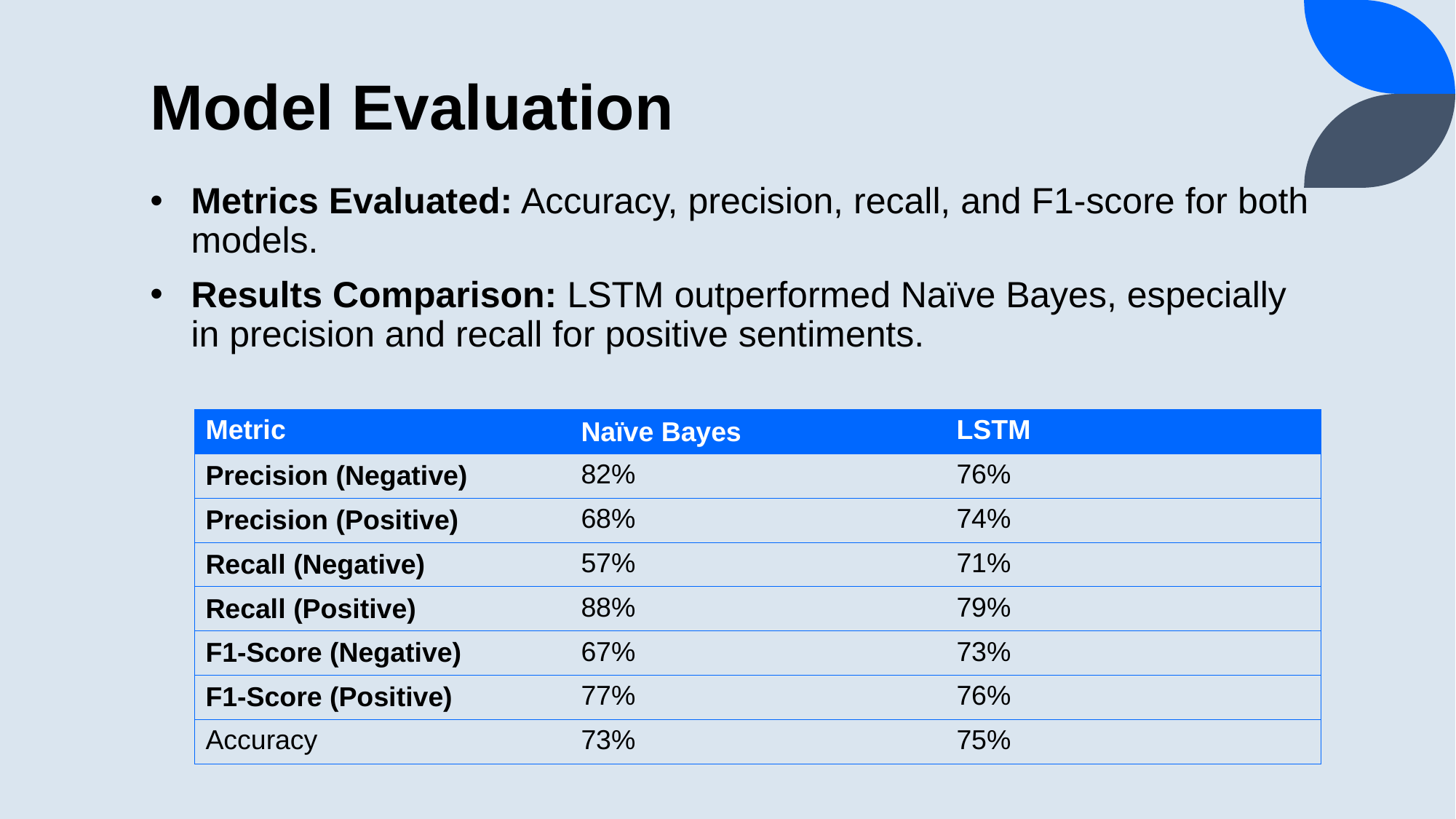

# Model Evaluation
Metrics Evaluated: Accuracy, precision, recall, and F1-score for both models.
Results Comparison: LSTM outperformed Naïve Bayes, especially in precision and recall for positive sentiments.
| Metric | Naïve Bayes | LSTM |
| --- | --- | --- |
| Precision (Negative) | 82% | 76% |
| Precision (Positive) | 68% | 74% |
| Recall (Negative) | 57% | 71% |
| Recall (Positive) | 88% | 79% |
| F1-Score (Negative) | 67% | 73% |
| F1-Score (Positive) | 77% | 76% |
| Accuracy | 73% | 75% |